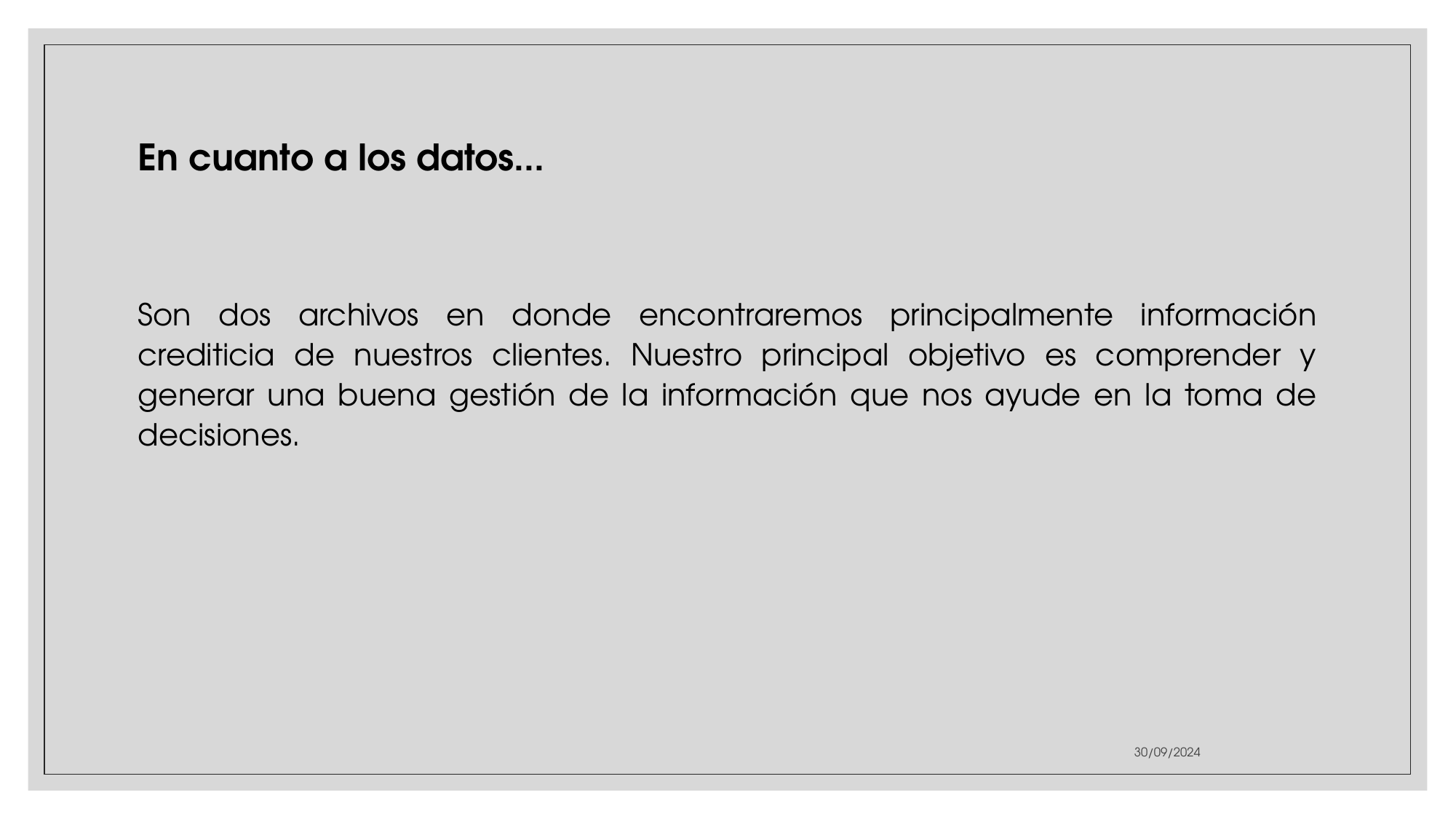

# En cuanto a los datos...

Son dos archivos en donde encontraremos principalmente información crediticia de nuestros clientes. Nuestro principal objetivo es comprender y generar una buena gestión de la información que nos ayude en la toma de decisiones.

30/09/2024